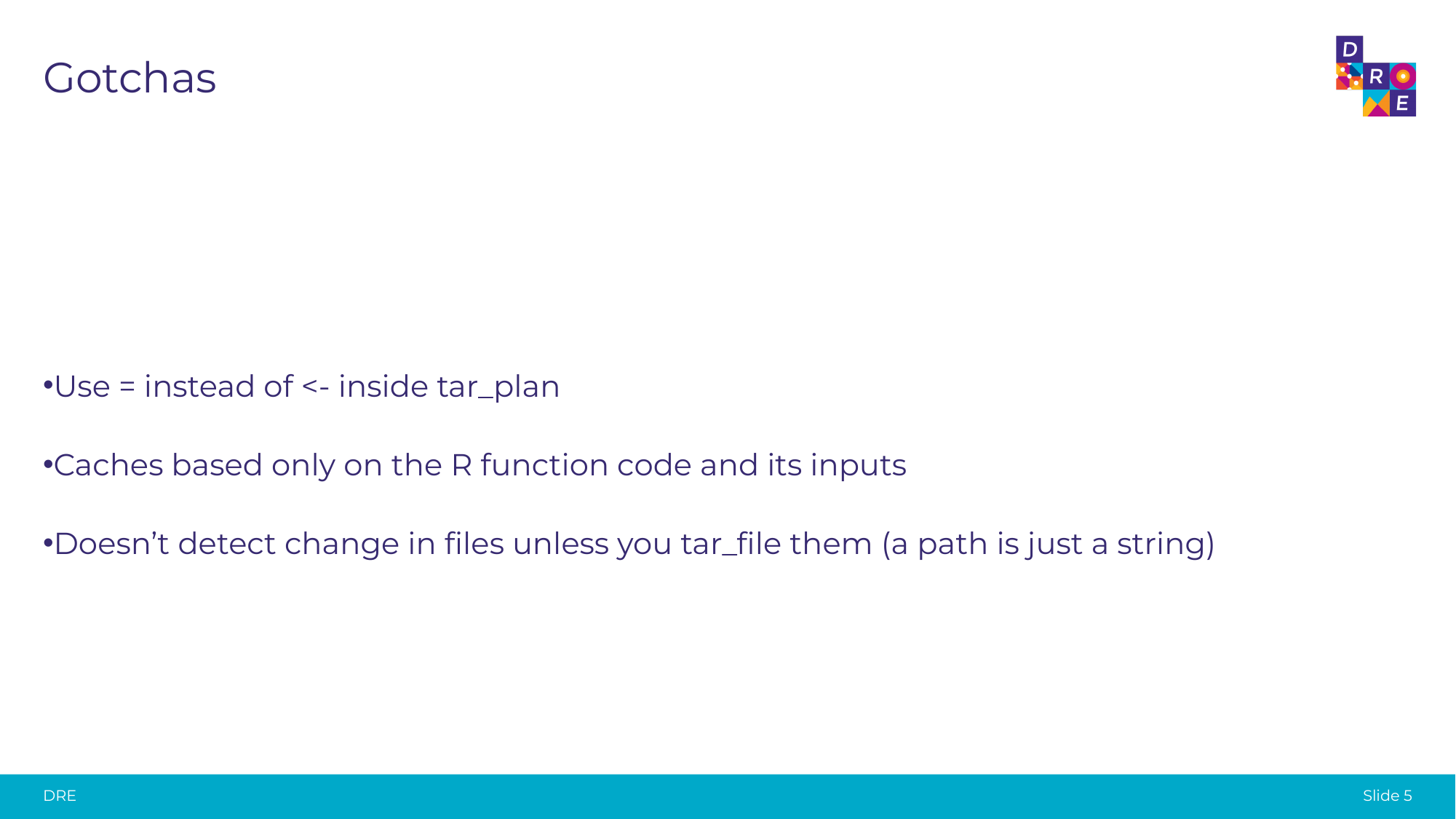

# Gotchas
Use = instead of <- inside tar_plan
Caches based only on the R function code and its inputs
Doesn’t detect change in files unless you tar_file them (a path is just a string)